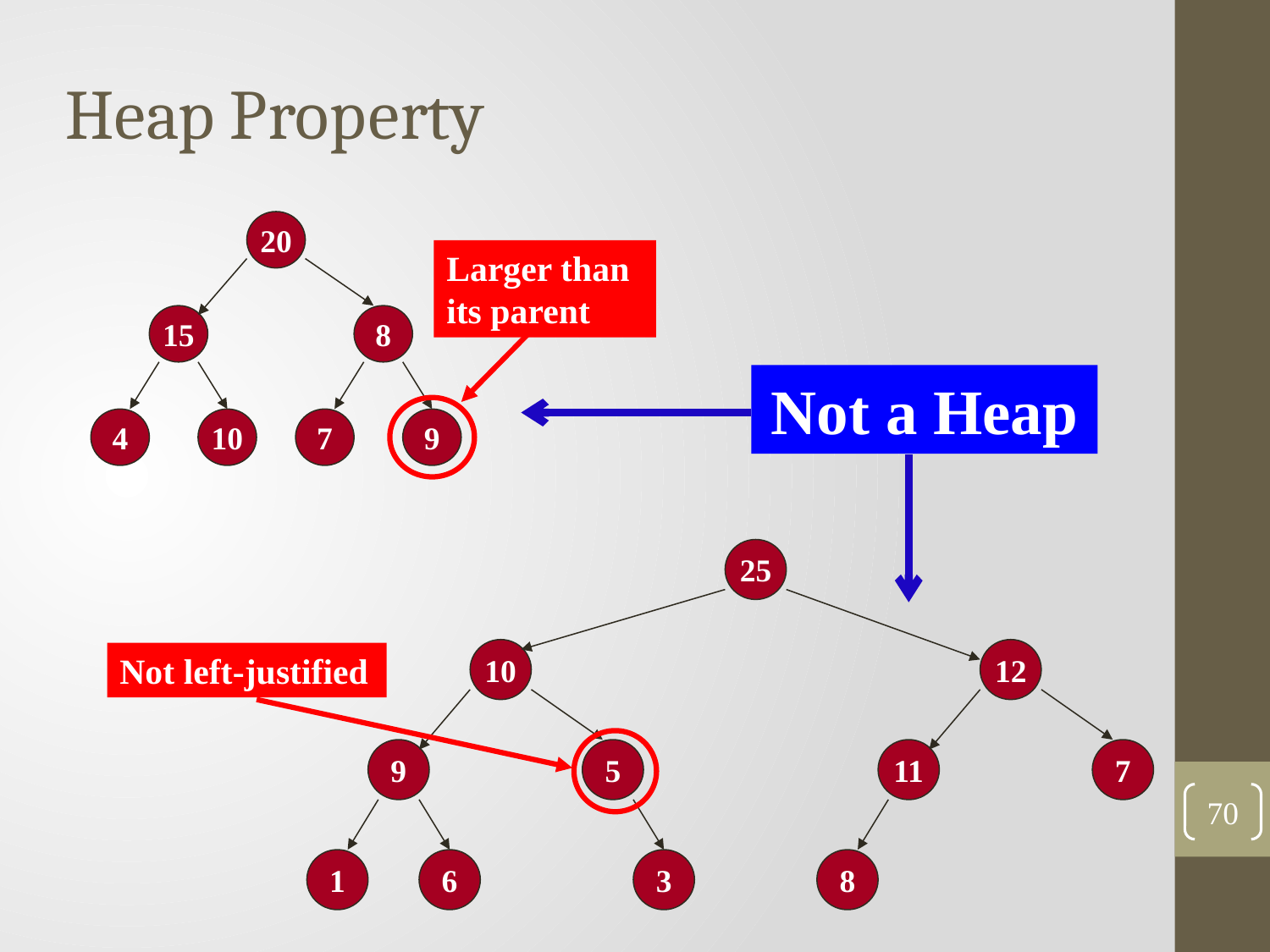

# Heap Property
20

15
8

4
10
7
9
Larger than its parent

Not a Heap
25

10
12

9
5
11
7

1
6
3
8
Not left-justified

70